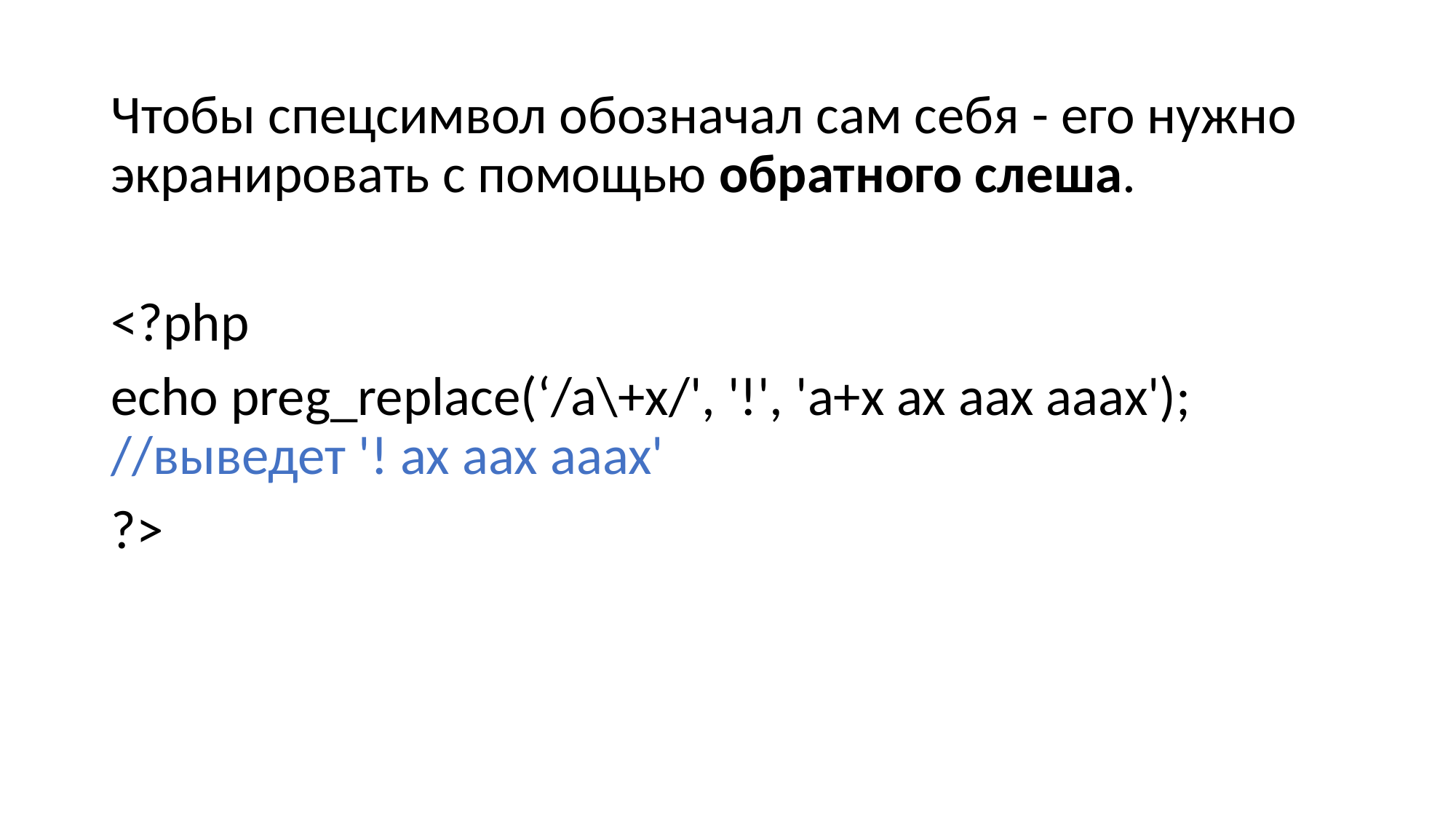

#
Чтобы спецсимвол обозначал сам себя - его нужно экранировать с помощью обратного слеша.

<?php
echo preg_replace(‘/a\+x/', '!', 'a+x ax aax aaax'); //выведет '! ax aax aaax'
?>